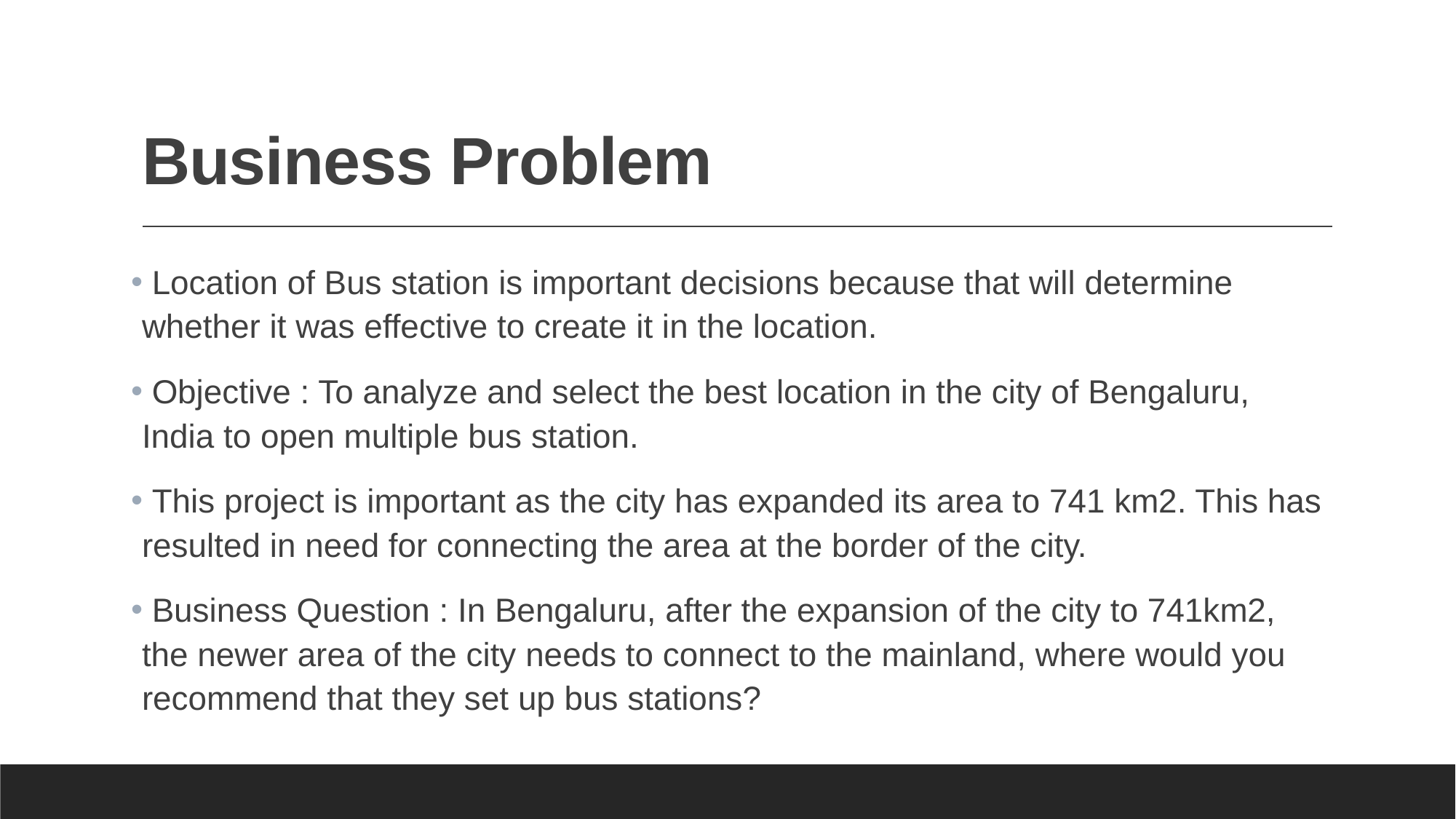

# Business Problem
 Location of Bus station is important decisions because that will determine whether it was effective to create it in the location.
 Objective : To analyze and select the best location in the city of Bengaluru, India to open multiple bus station.
 This project is important as the city has expanded its area to 741 km2. This has resulted in need for connecting the area at the border of the city.
 Business Question : In Bengaluru, after the expansion of the city to 741km2, the newer area of the city needs to connect to the mainland, where would you recommend that they set up bus stations?